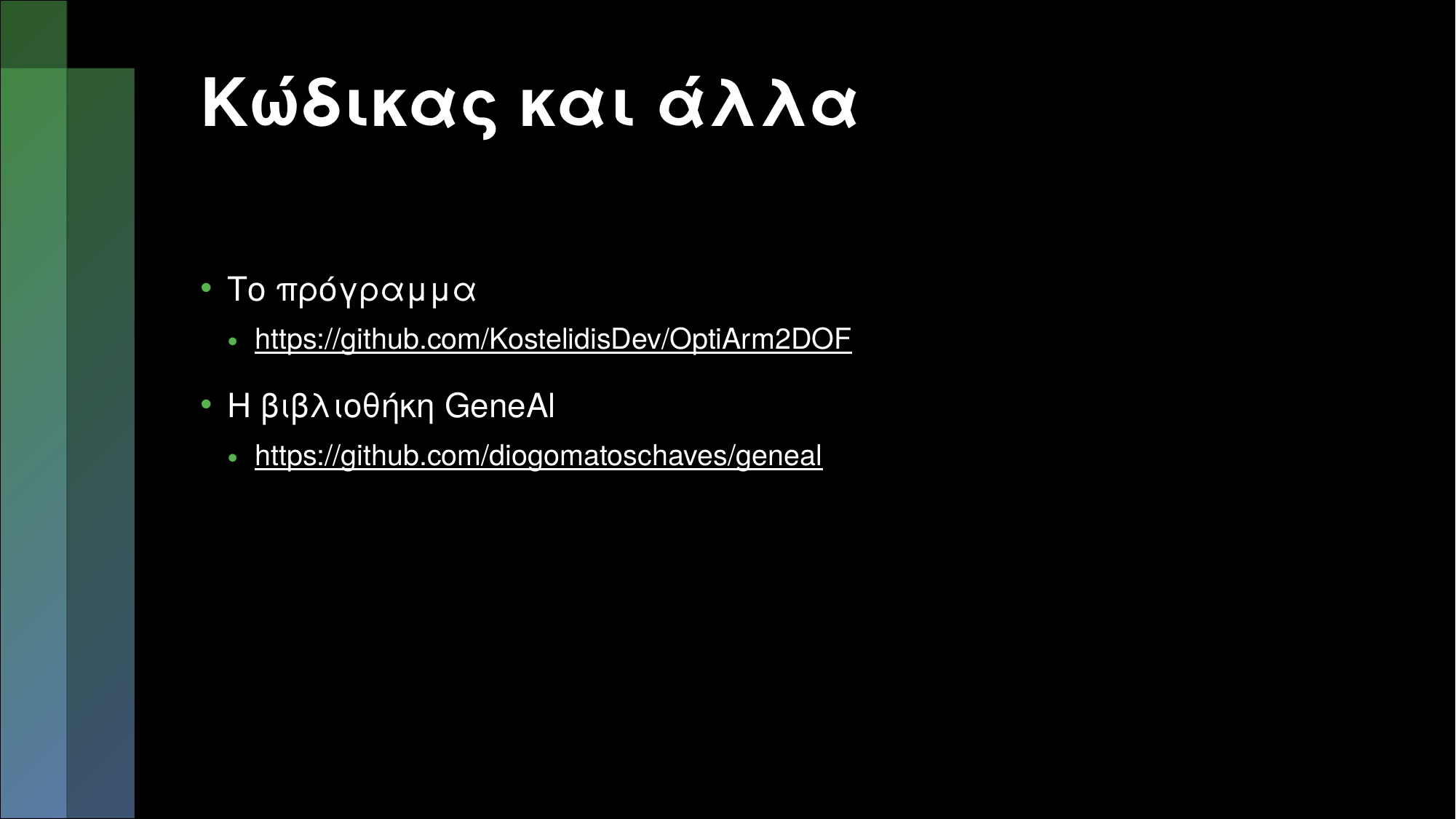

# Κώδικας και άλλα
Το πρόγραμμα
https://github.com/KostelidisDev/OptiArm2DOF
Η βιβλιοθήκη GeneAl
https://github.com/diogomatoschaves/geneal